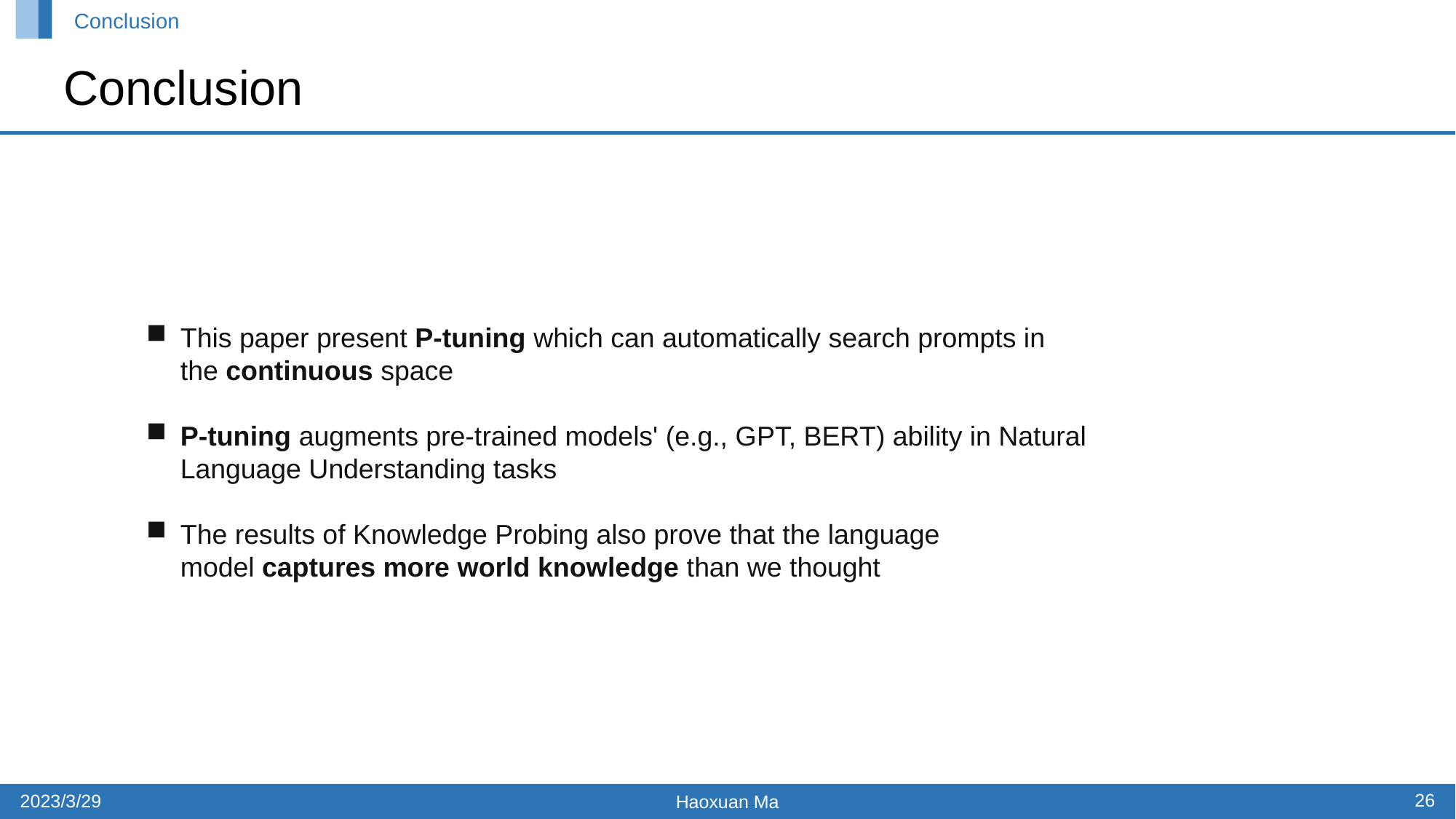

Conclusion

# Conclusion
This paper present P-tuning which can automatically search prompts in the continuous space

P-tuning augments pre-trained models' (e.g., GPT, BERT) ability in Natural Language Understanding tasks

The results of Knowledge Probing also prove that the language model captures more world knowledge than we thought
26
2023/3/29
Haoxuan Ma